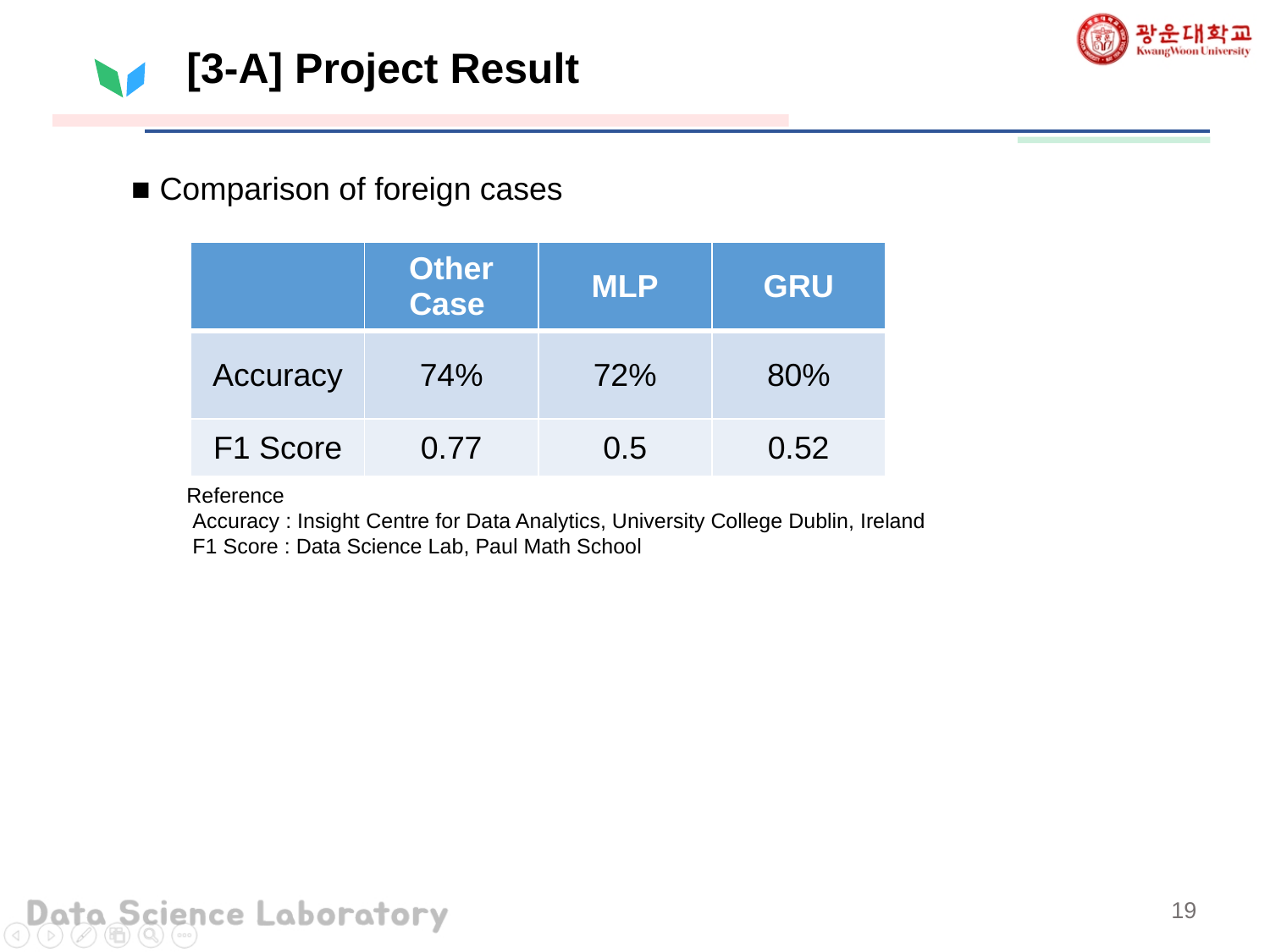

# [3-A] Project Result
■ Comparison of foreign cases
|  | Other Case | MLP | GRU |
| --- | --- | --- | --- |
| Accuracy | 74% | 72% | 80% |
| F1 Score | 0.77 | 0.5 | 0.52 |
Reference
 Accuracy : Insight Centre for Data Analytics, University College Dublin, Ireland
 F1 Score : Data Science Lab, Paul Math School
19